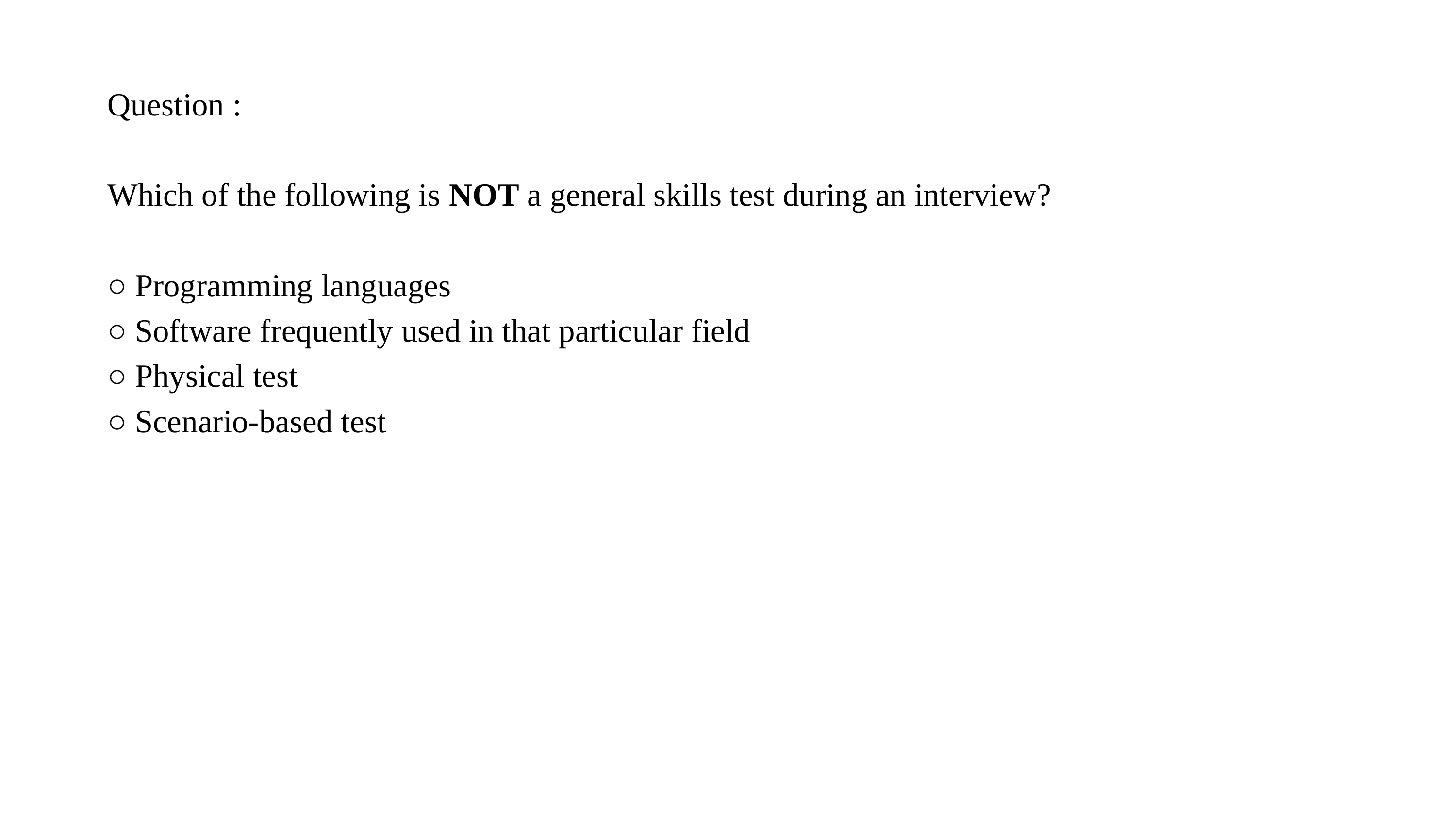

Question :

Which of the following is NOT a general skills test during an interview?

○ Programming languages
○ Software frequently used in that particular field
○ Physical test
○ Scenario-based test